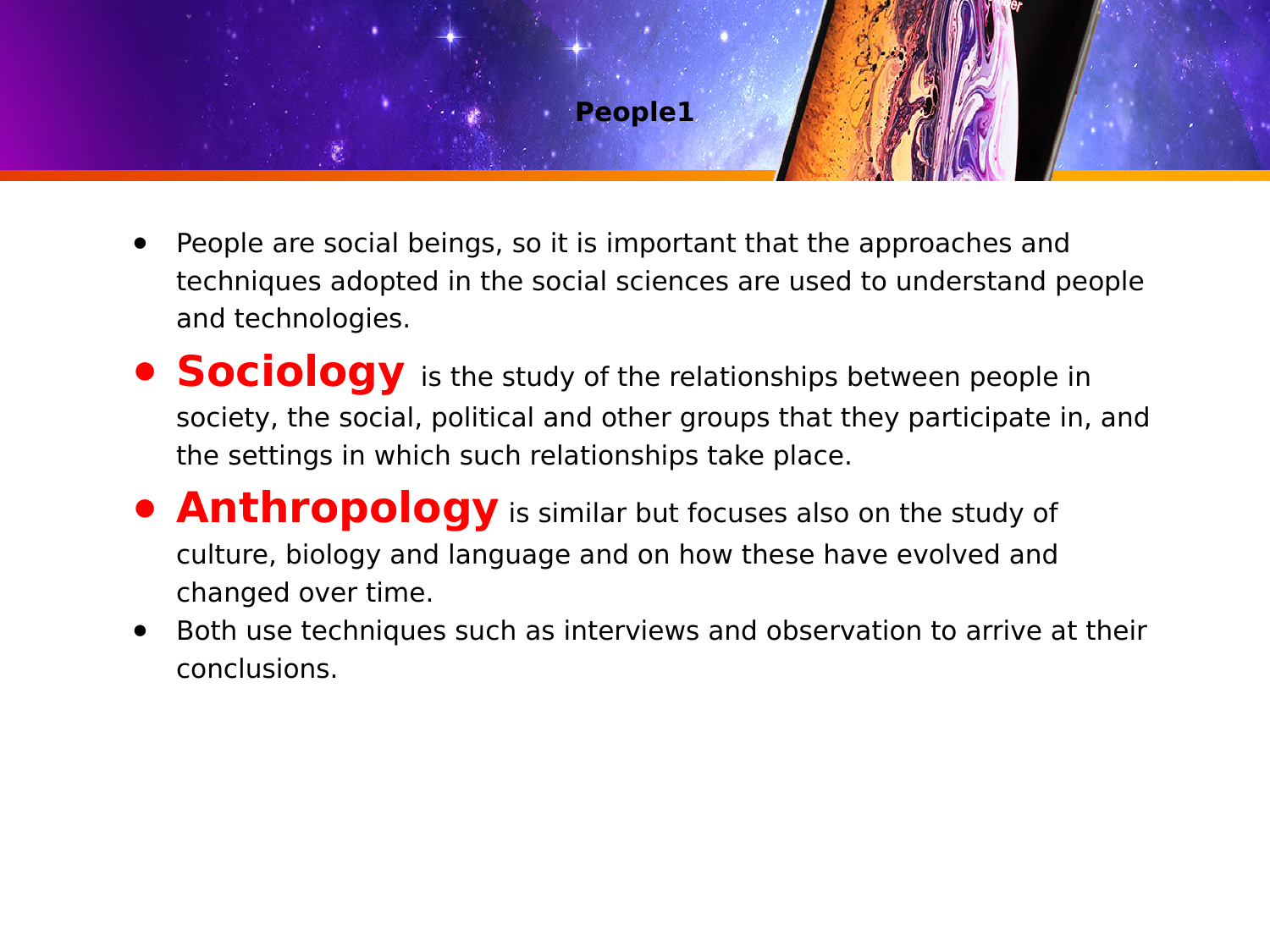

# People1
People are social beings, so it is important that the approaches and techniques adopted in the social sciences are used to understand people and technologies.
Sociology is the study of the relationships between people in society, the social, political and other groups that they participate in, and the settings in which such relationships take place.
Anthropology is similar but focuses also on the study of culture, biology and language and on how these have evolved and changed over time.
Both use techniques such as interviews and observation to arrive at their conclusions.